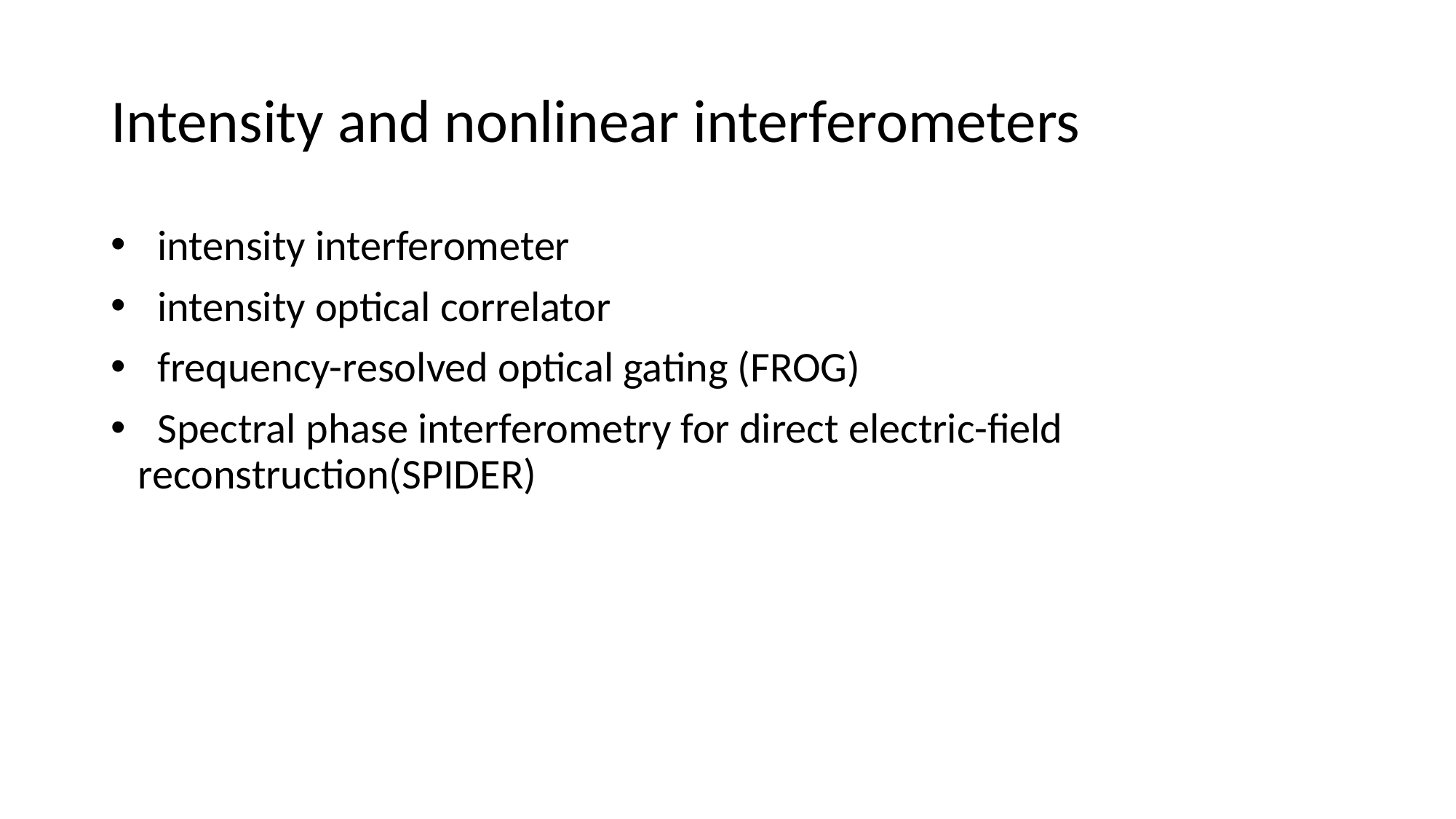

# Intensity and nonlinear interferometers
  intensity interferometer
  intensity optical correlator
  frequency-resolved optical gating (FROG)
  Spectral phase interferometry for direct electric-field reconstruction(SPIDER)